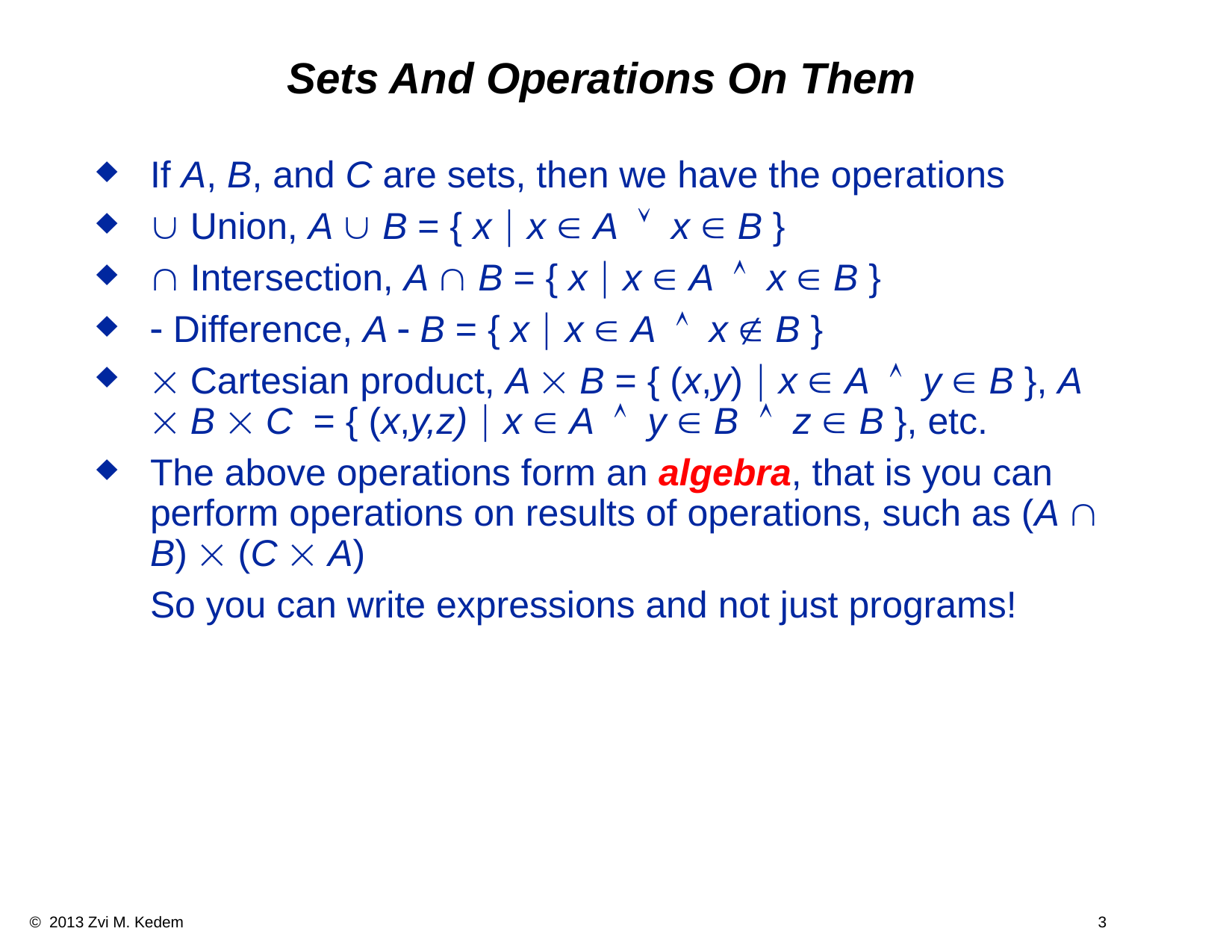

# Sets And Operations On Them
If A, B, and C are sets, then we have the operations
∪ Union, A ∪ B = { x | x ∈ A  ∨  x ∈ B }
∩ Intersection, A ∩ B = { x | x ∈ A  ∧  x ∈ B }
− Difference, A − B = { x | x ∈ A  ∧  x ∉ B }
× Cartesian product, A × B = { (x,y) | x ∈ A  ∧  y ∈ B }, A × B × C  = { (x,y,z) | x ∈ A  ∧  y ∈ B  ∧  z ∈ B }, etc.
The above operations form an algebra, that is you can perform operations on results of operations, such as (A ∩ B) × (C × A)
	So you can write expressions and not just programs!